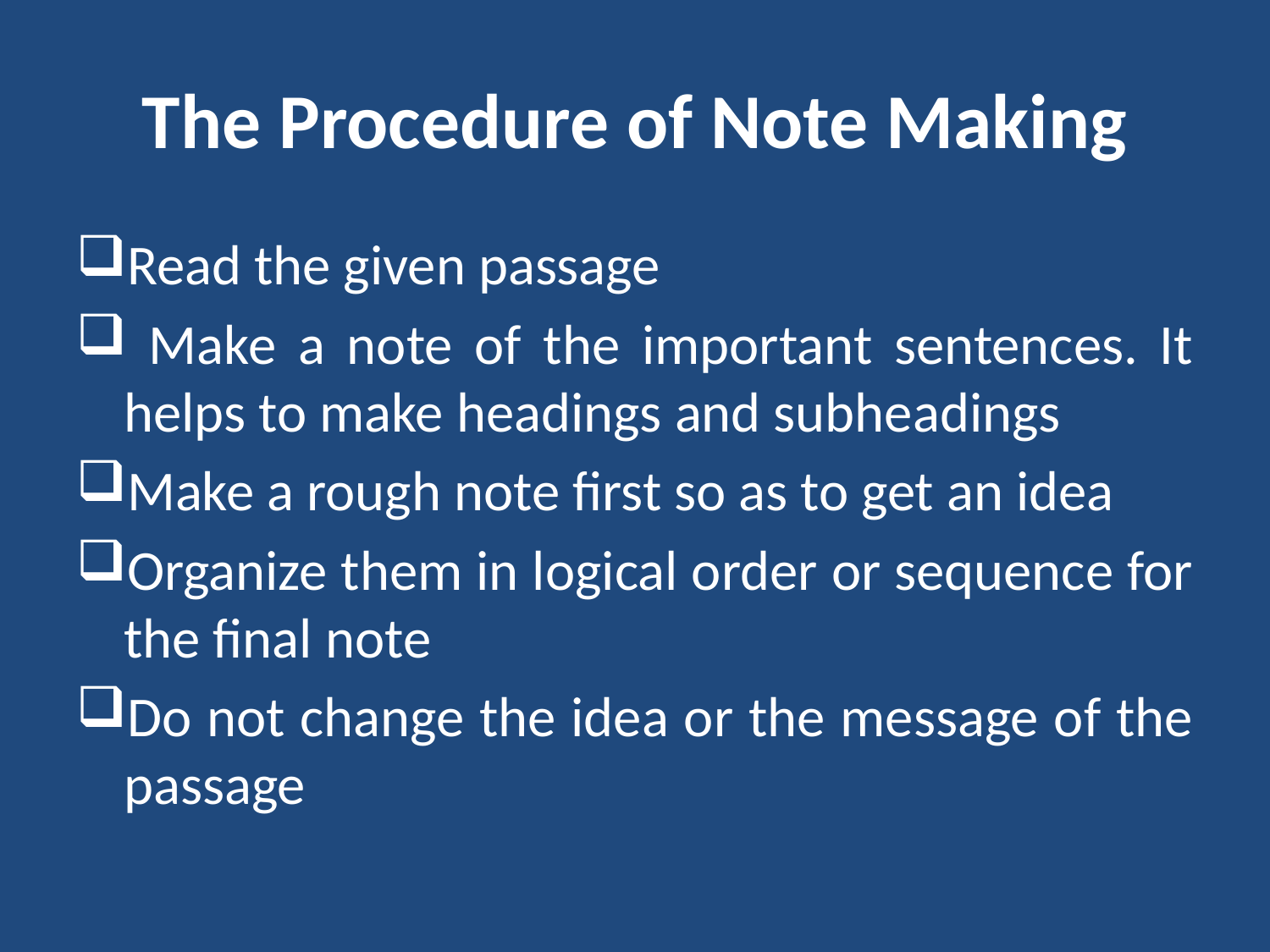

# The Procedure of Note Making
Read the given passage
 Make a note of the important sentences. It helps to make headings and subheadings
Make a rough note first so as to get an idea
Organize them in logical order or sequence for the final note
Do not change the idea or the message of the passage